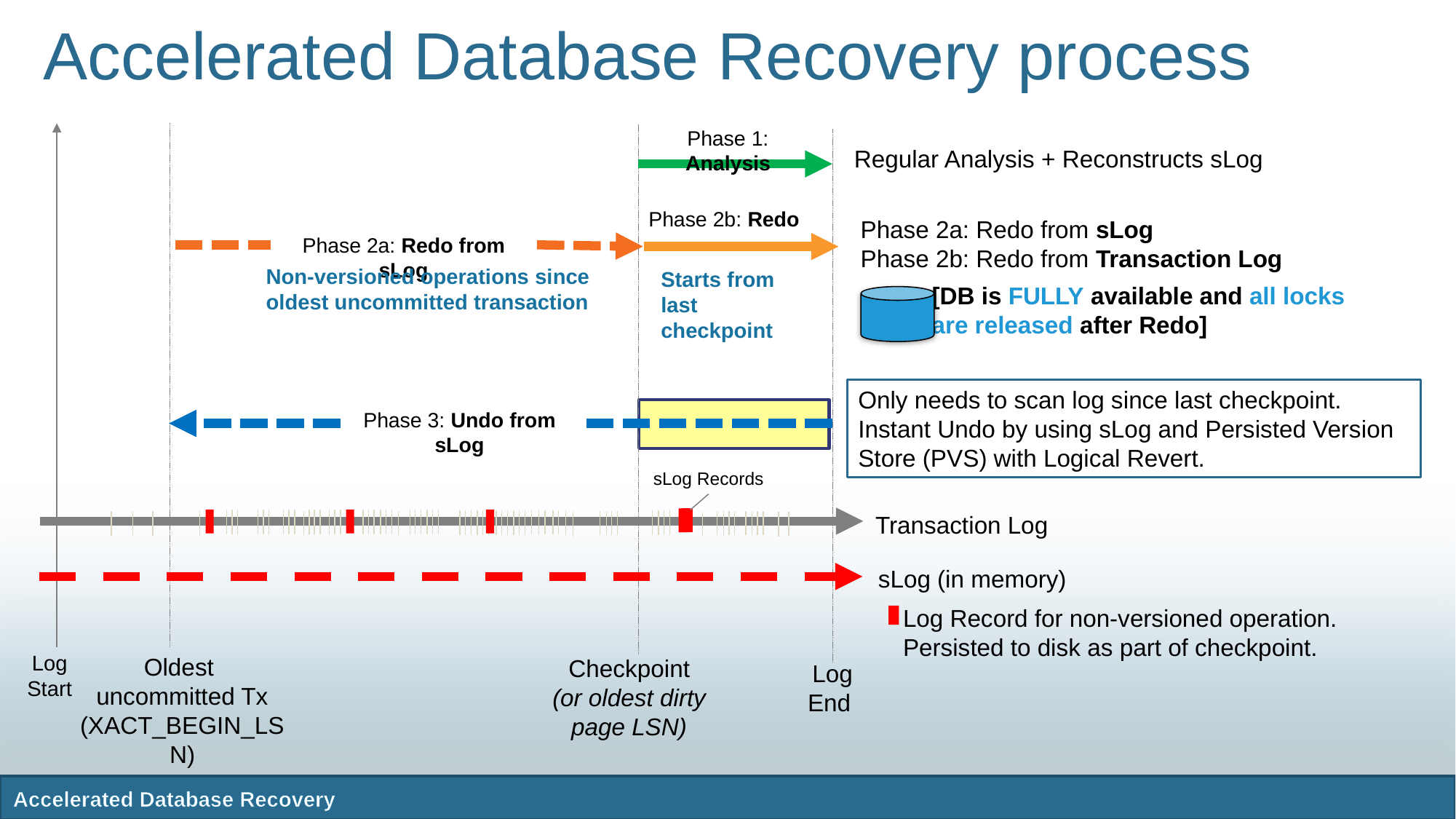

# Accelerated Database Recovery process

Phase 1: Analysis
Regular Analysis + Reconstructs sLog
Checkpoint
(or oldest dirty page LSN)
Log
End
Phase 2b: Redo
Phase 2a: Redo from sLog
Phase 2b: Redo from Transaction Log
Phase 2a: Redo from sLog
Non-versioned operations since oldest uncommitted transaction
Starts from last checkpoint
[DB is FULLY available and all locks
are released after Redo]

Only needs to scan log since last checkpoint. Instant Undo by using sLog and Persisted Version Store (PVS) with Logical Revert.
Phase 3: Undo from sLog

sLog Records
Transaction Log

sLog (in memory)
Log Record for non-versioned operation.
Persisted to disk as part of checkpoint.

Log
Start
Oldest
uncommitted Tx
(XACT_BEGIN_LSN)